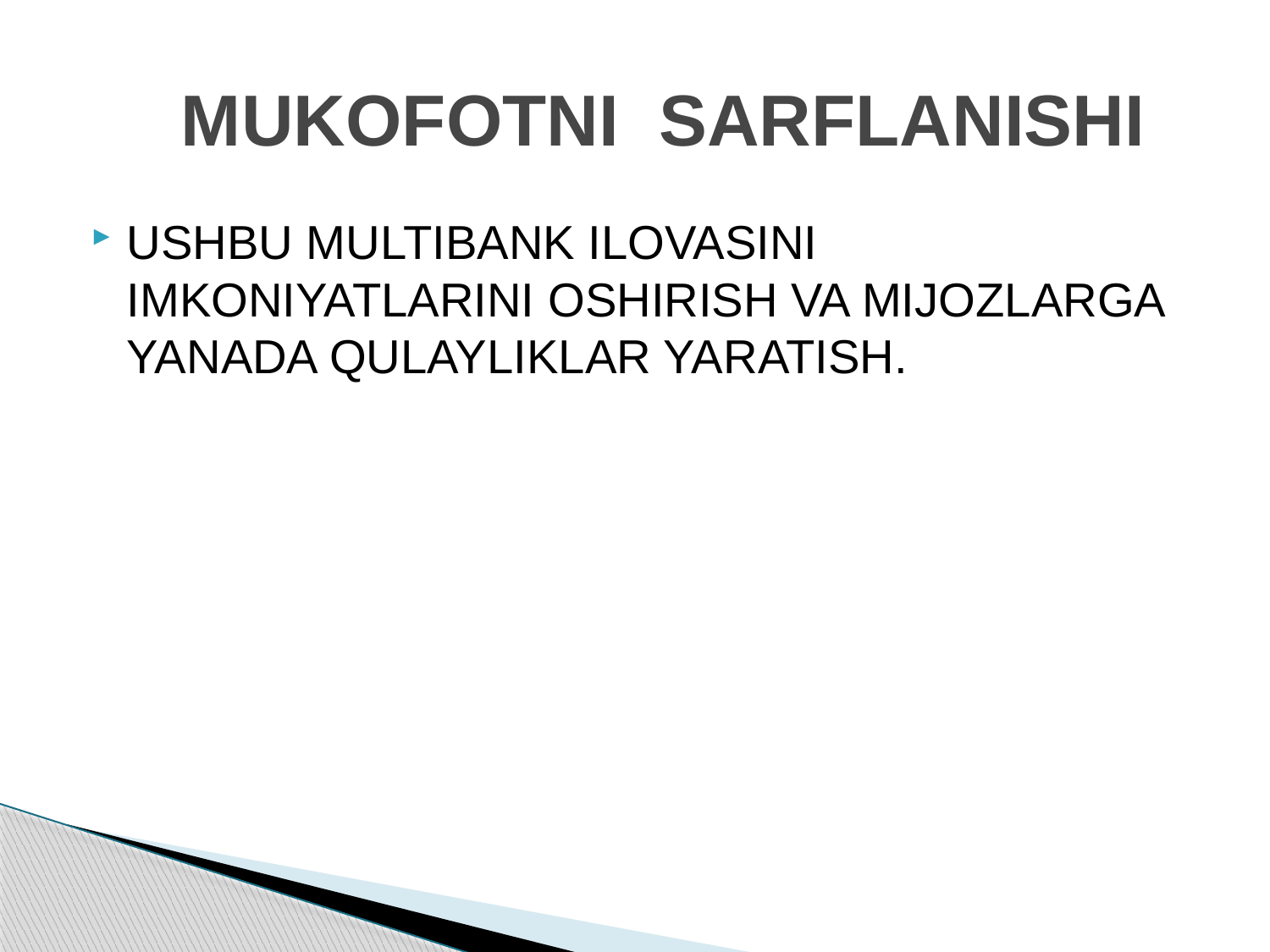

# MUKOFOTNI  SARFLANISHI
USHBU MULTIBANK ILOVASINI IMKONIYATLARINI OSHIRISH VA MIJOZLARGA YANADA QULAYLIKLAR YARATISH.